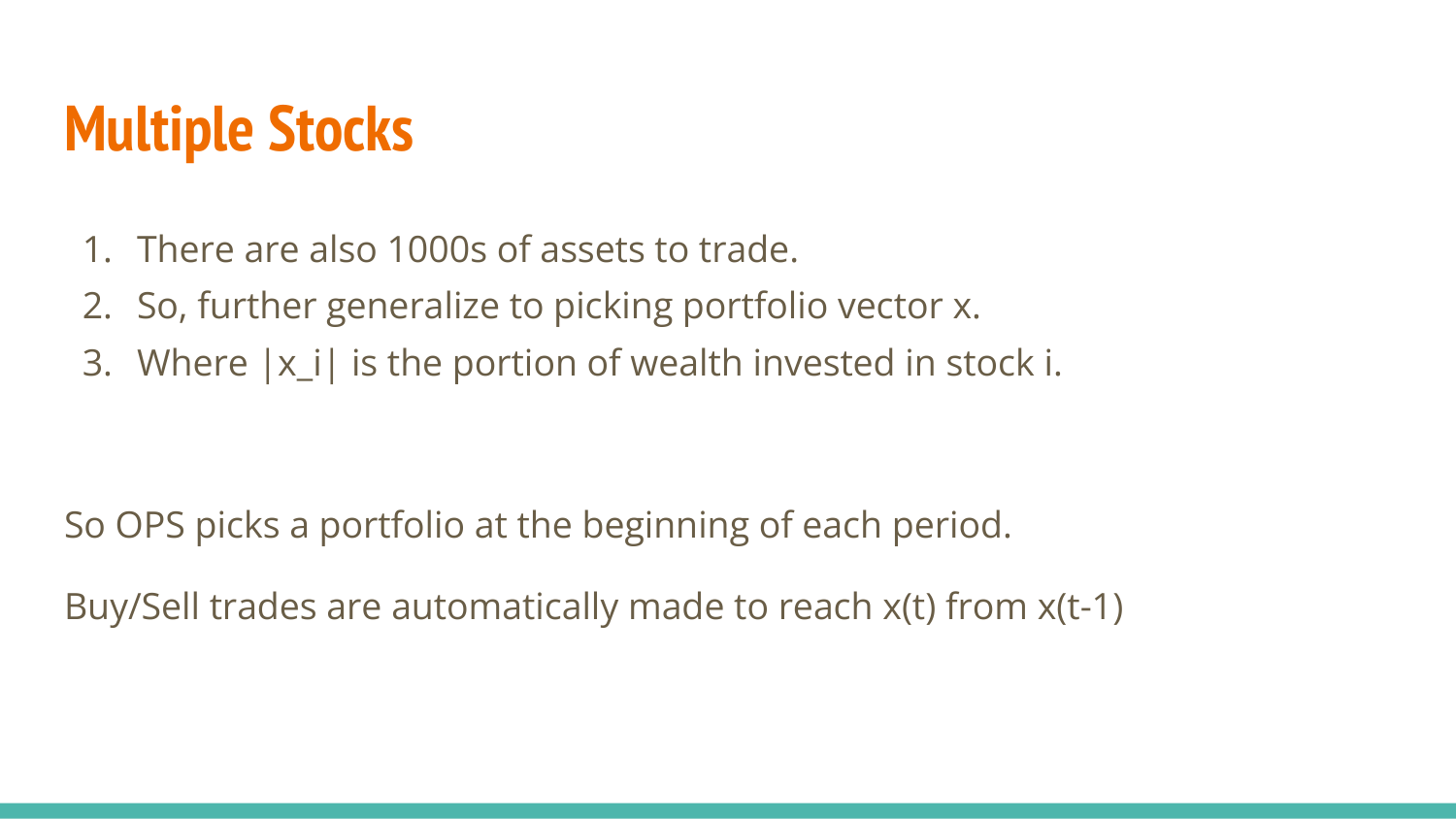

# Multiple Stocks
There are also 1000s of assets to trade.
So, further generalize to picking portfolio vector x.
Where |x_i| is the portion of wealth invested in stock i.

So OPS picks a portfolio at the beginning of each period.
Buy/Sell trades are automatically made to reach x(t) from x(t-1)